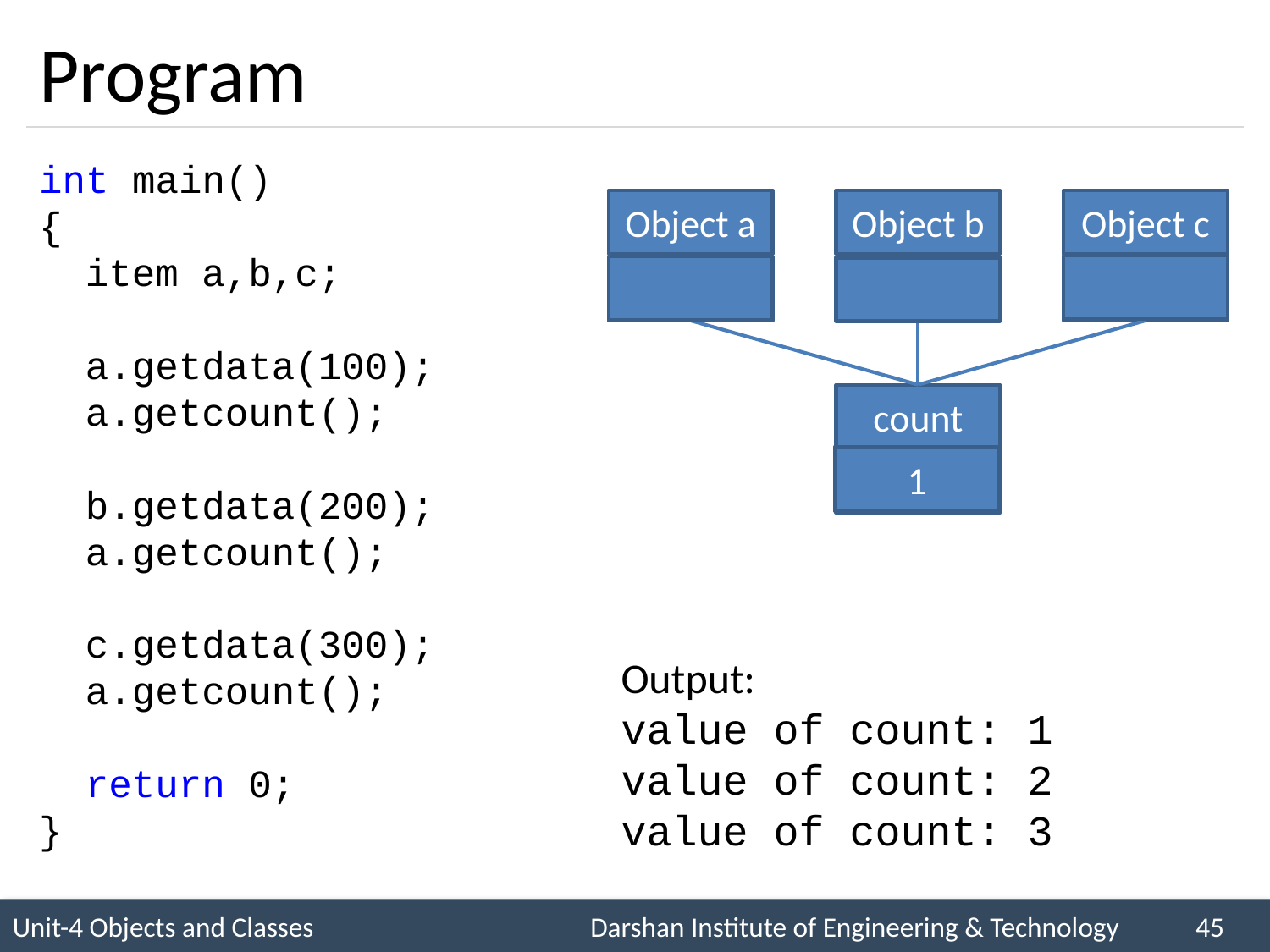

# Program
int main()
{
  item a,b,c;

  a.getdata(100);
  a.getcount();

  b.getdata(200);
  a.getcount();

  c.getdata(300);
  a.getcount();

  return 0;
}
Object a
Object b
Object c

100
200
300

count
2
1
3
0
Output:
value of count: 1
value of count: 2
value of count: 3